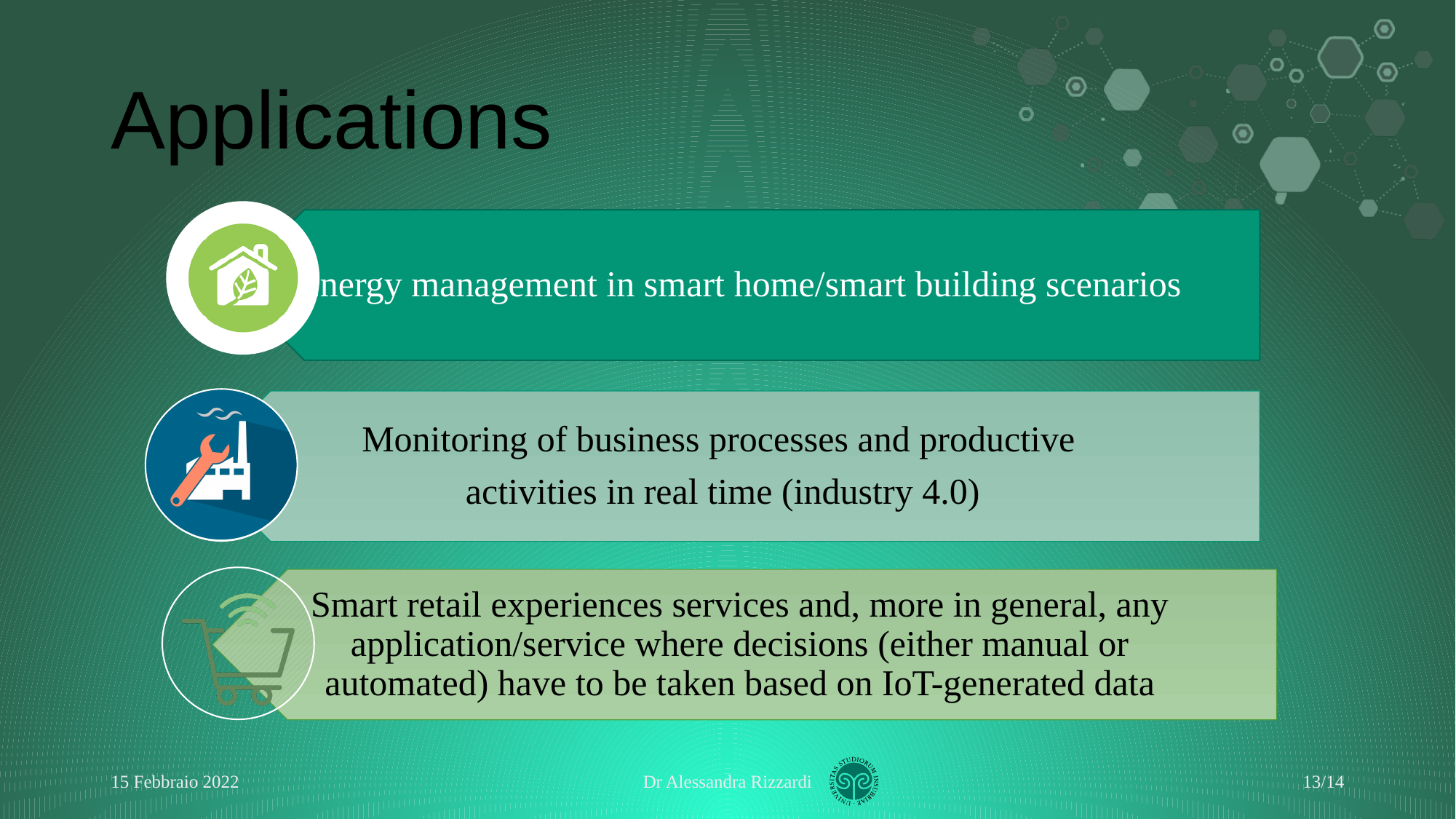

# Applications
Energy management in smart home/smart building scenarios
Monitoring of business processes and productive
activities in real time (industry 4.0)
Smart retail experiences services and, more in general, any application/service where decisions (either manual or automated) have to be taken based on IoT-generated data
15 Febbraio 2022
Dr Alessandra Rizzardi
13